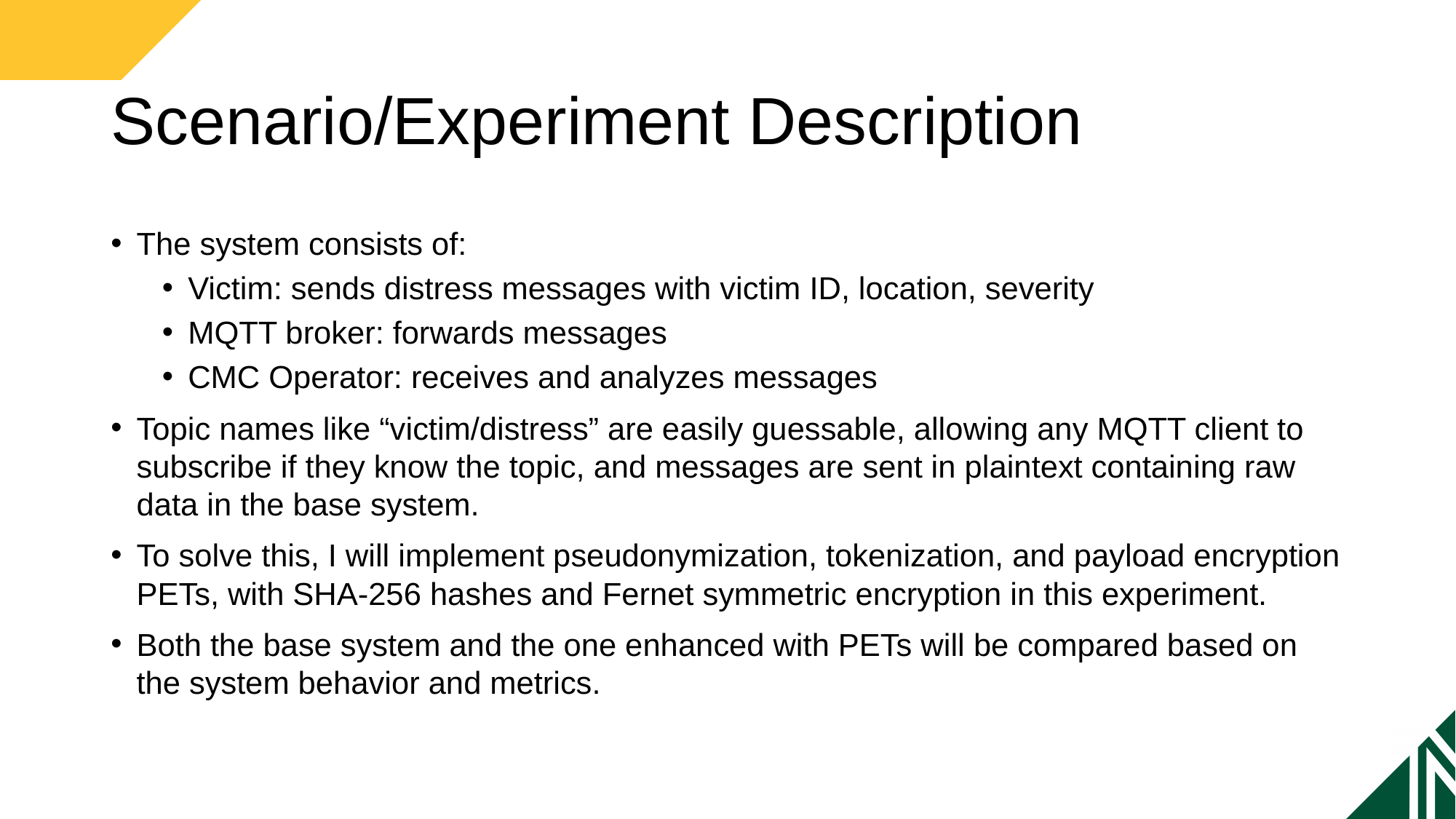

# Scenario/Experiment Description
The system consists of:
Victim: sends distress messages with victim ID, location, severity
MQTT broker: forwards messages
CMC Operator: receives and analyzes messages
Topic names like “victim/distress” are easily guessable, allowing any MQTT client to subscribe if they know the topic, and messages are sent in plaintext containing raw data in the base system.
To solve this, I will implement pseudonymization, tokenization, and payload encryption PETs, with SHA-256 hashes and Fernet symmetric encryption in this experiment.
Both the base system and the one enhanced with PETs will be compared based on the system behavior and metrics.